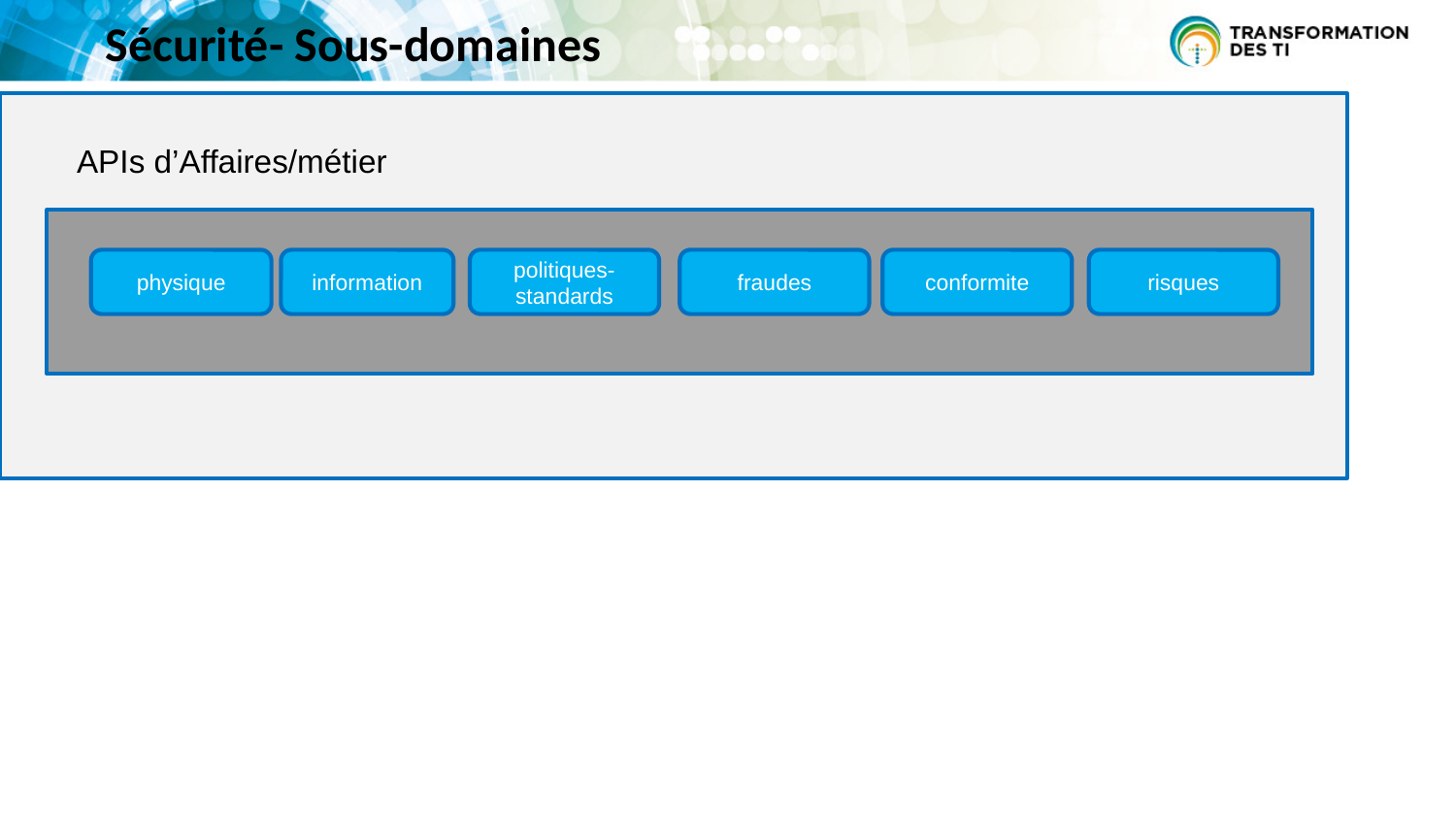

Sécurité- Sous-domaines

APIs d’Affaires/métier

physique
information
politiques-standards
fraudes
conformite
risques